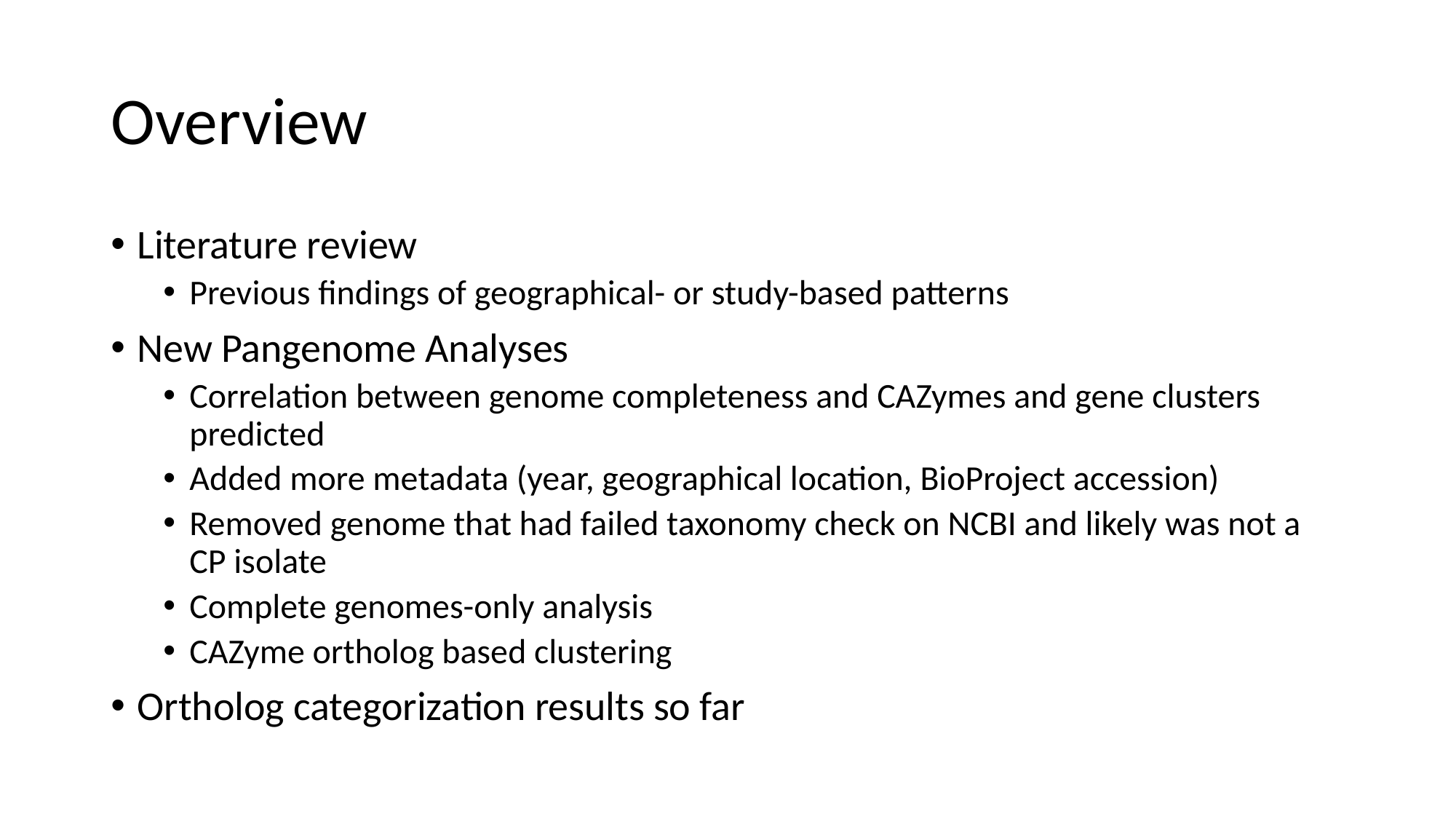

# Overview
Literature review
Previous findings of geographical- or study-based patterns
New Pangenome Analyses
Correlation between genome completeness and CAZymes and gene clusters predicted
Added more metadata (year, geographical location, BioProject accession)
Removed genome that had failed taxonomy check on NCBI and likely was not a CP isolate
Complete genomes-only analysis
CAZyme ortholog based clustering
Ortholog categorization results so far